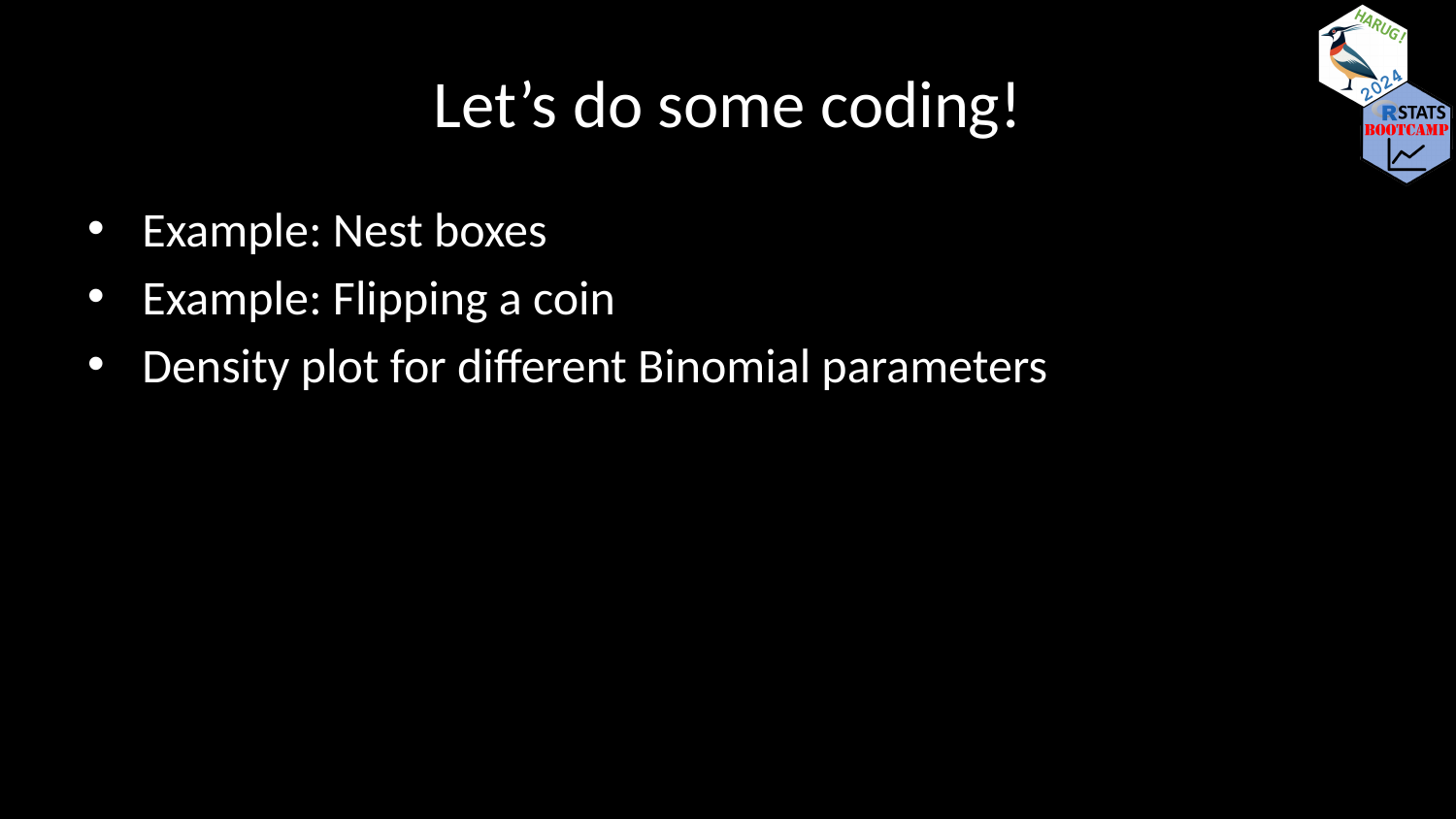

# Let’s do some coding!
Example: Nest boxes
Example: Flipping a coin
Density plot for different Binomial parameters